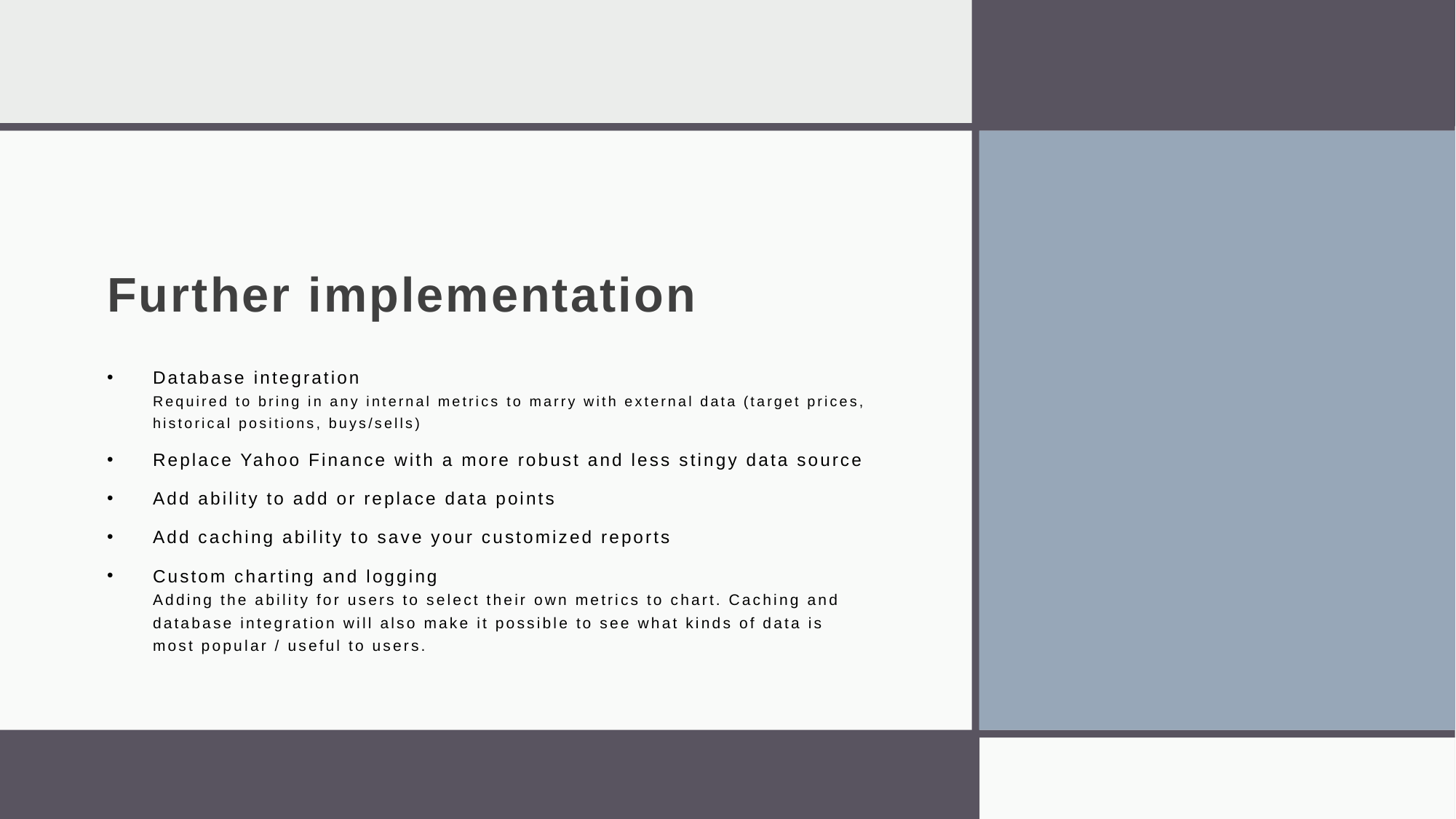

# Further implementation
Database integration
Required to bring in any internal metrics to marry with external data (target prices, historical positions, buys/sells)
Replace Yahoo Finance with a more robust and less stingy data source
Add ability to add or replace data points
Add caching ability to save your customized reports
Custom charting and logging
Adding the ability for users to select their own metrics to chart. Caching and database integration will also make it possible to see what kinds of data is most popular / useful to users.